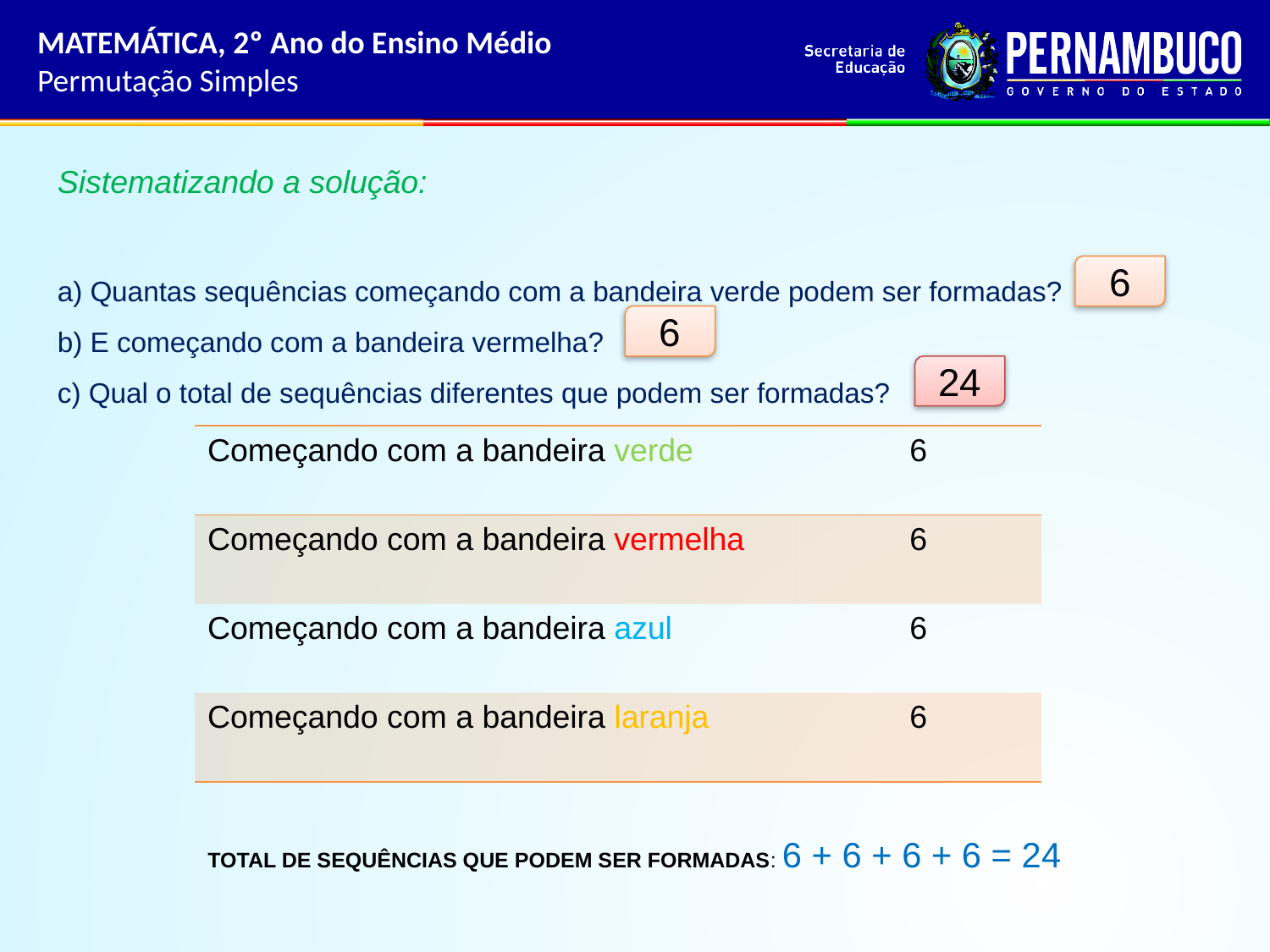

MATEMÁTICA, 2º Ano do Ensino Médio
Permutação Simples
Sistematizando a solução:

a) Quantas sequências começando com a bandeira verde podem ser formadas?
b) E começando com a bandeira vermelha?
c) Qual o total de sequências diferentes que podem ser formadas?
6
6
24
| Começando com a bandeira verde | 6 |
| --- | --- |
| Começando com a bandeira vermelha | 6 |
| Começando com a bandeira azul | 6 |
| Começando com a bandeira laranja | 6 |
TOTAL DE SEQUÊNCIAS QUE PODEM SER FORMADAS: 6 + 6 + 6 + 6 = 24